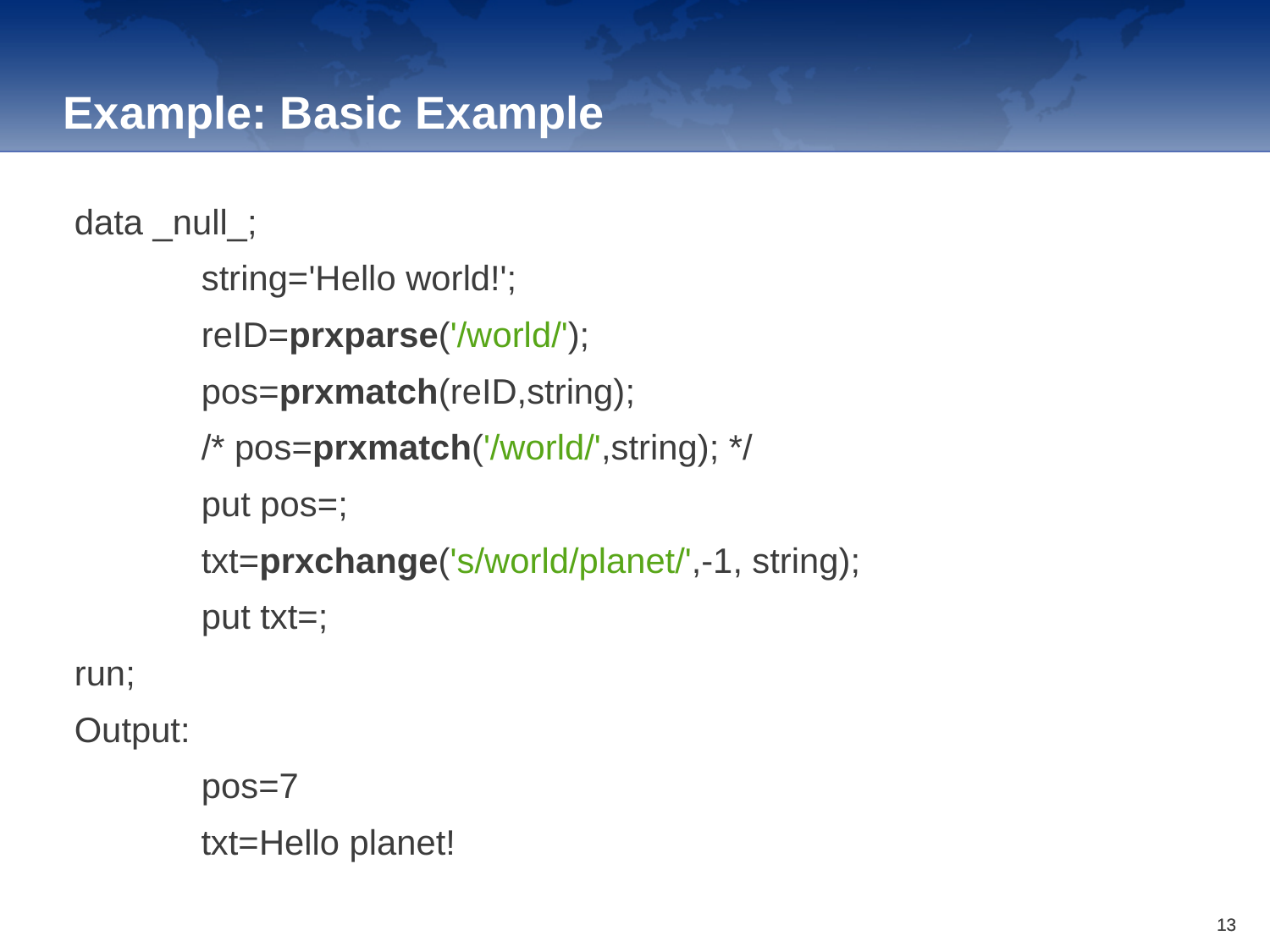

Example: Basic Example
data _null_;
	string='Hello world!';
	reID=prxparse('/world/');
	pos=prxmatch(reID,string);
	/* pos=prxmatch('/world/',string); */
	put pos=;
	txt=prxchange('s/world/planet/',-1, string);
	put txt=;
run;
Output:
	pos=7
             txt=Hello planet!
13
13